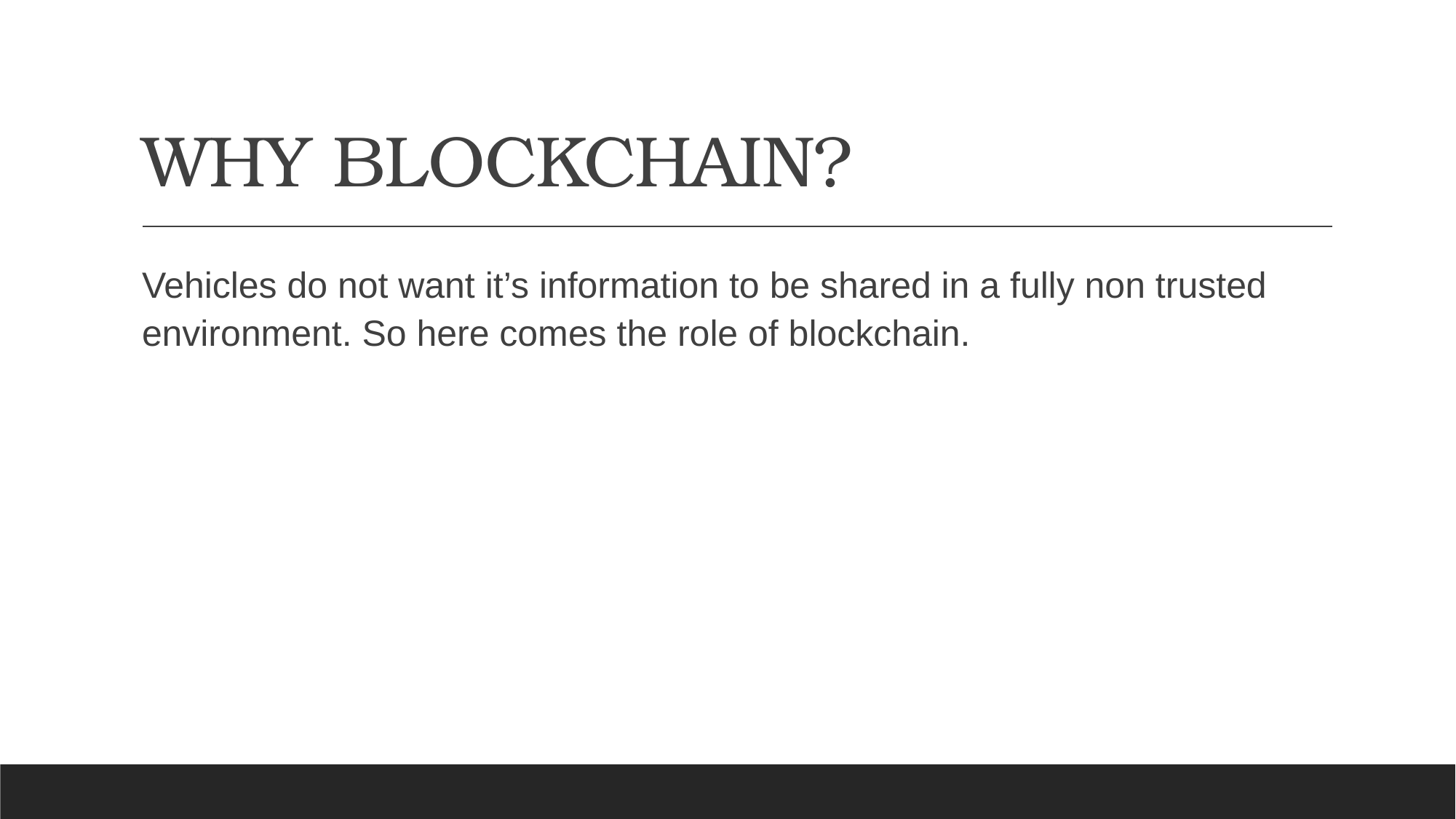

# WHY BLOCKCHAIN?
Vehicles do not want it’s information to be shared in a fully non trusted environment. So here comes the role of blockchain.